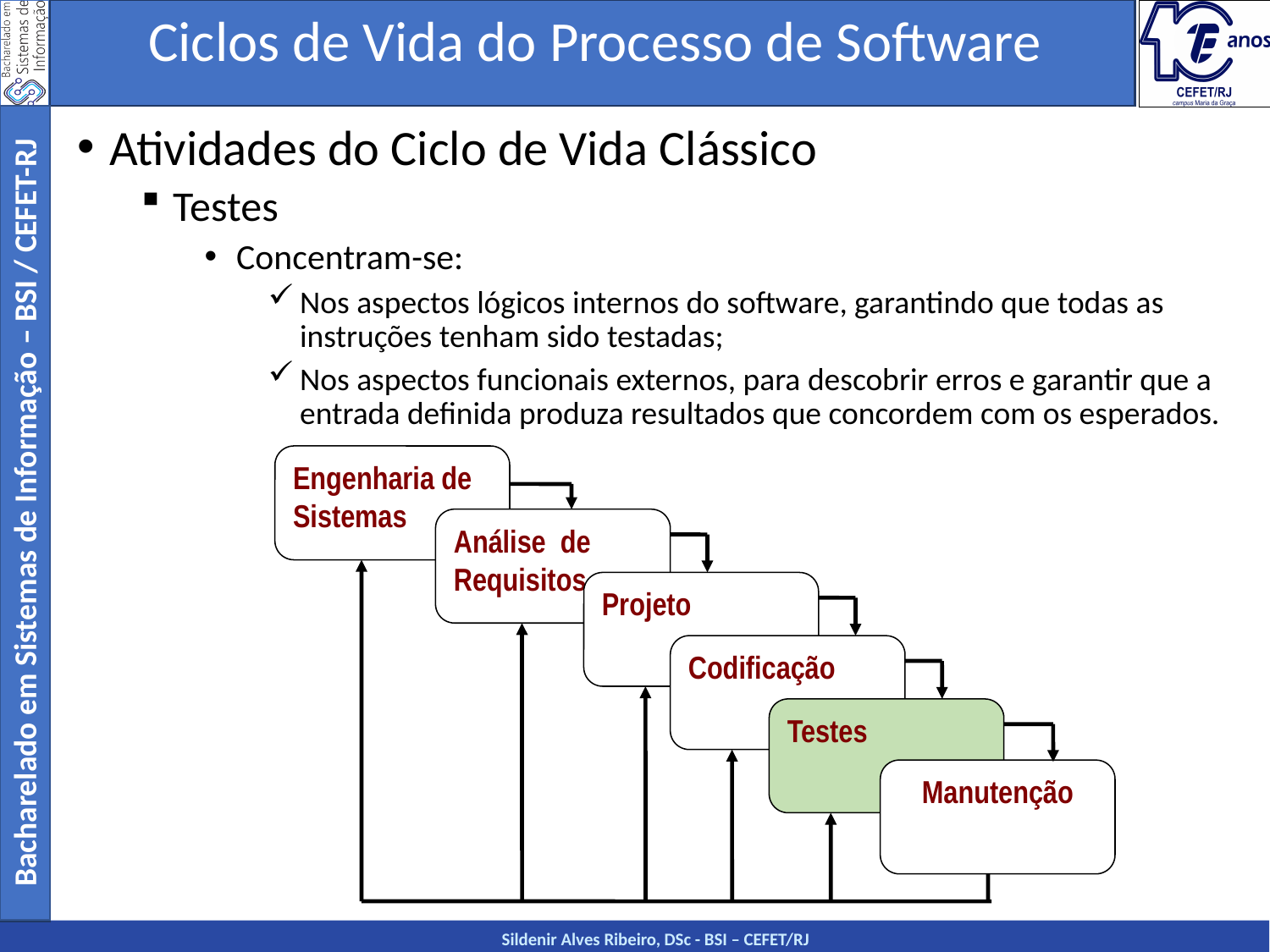

Ciclos de Vida do Processo de Software
Atividades do Ciclo de Vida Clássico
Testes
Concentram-se:
Nos aspectos lógicos internos do software, garantindo que todas as instruções tenham sido testadas;
Nos aspectos funcionais externos, para descobrir erros e garantir que a entrada definida produza resultados que concordem com os esperados.
Engenharia de Sistemas

Análise  de Requisitos

Projeto

Codificação

Testes

Manutenção